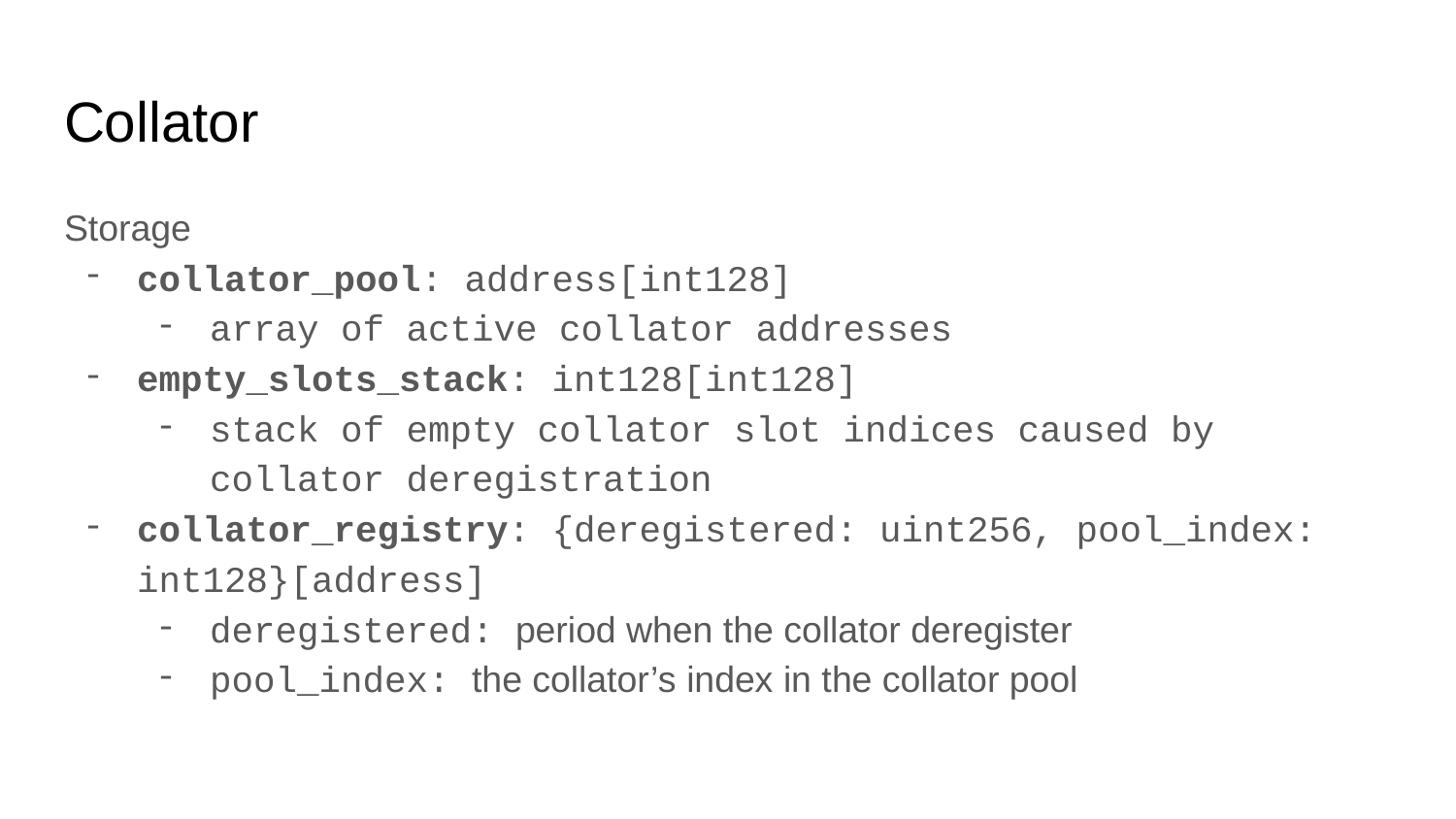

# Collator
Storage
collator_pool: address[int128]
array of active collator addresses
empty_slots_stack: int128[int128]
stack of empty collator slot indices caused by collator deregistration
collator_registry: {deregistered: uint256, pool_index: int128}[address]
deregistered: period when the collator deregister
pool_index: the collator’s index in the collator pool